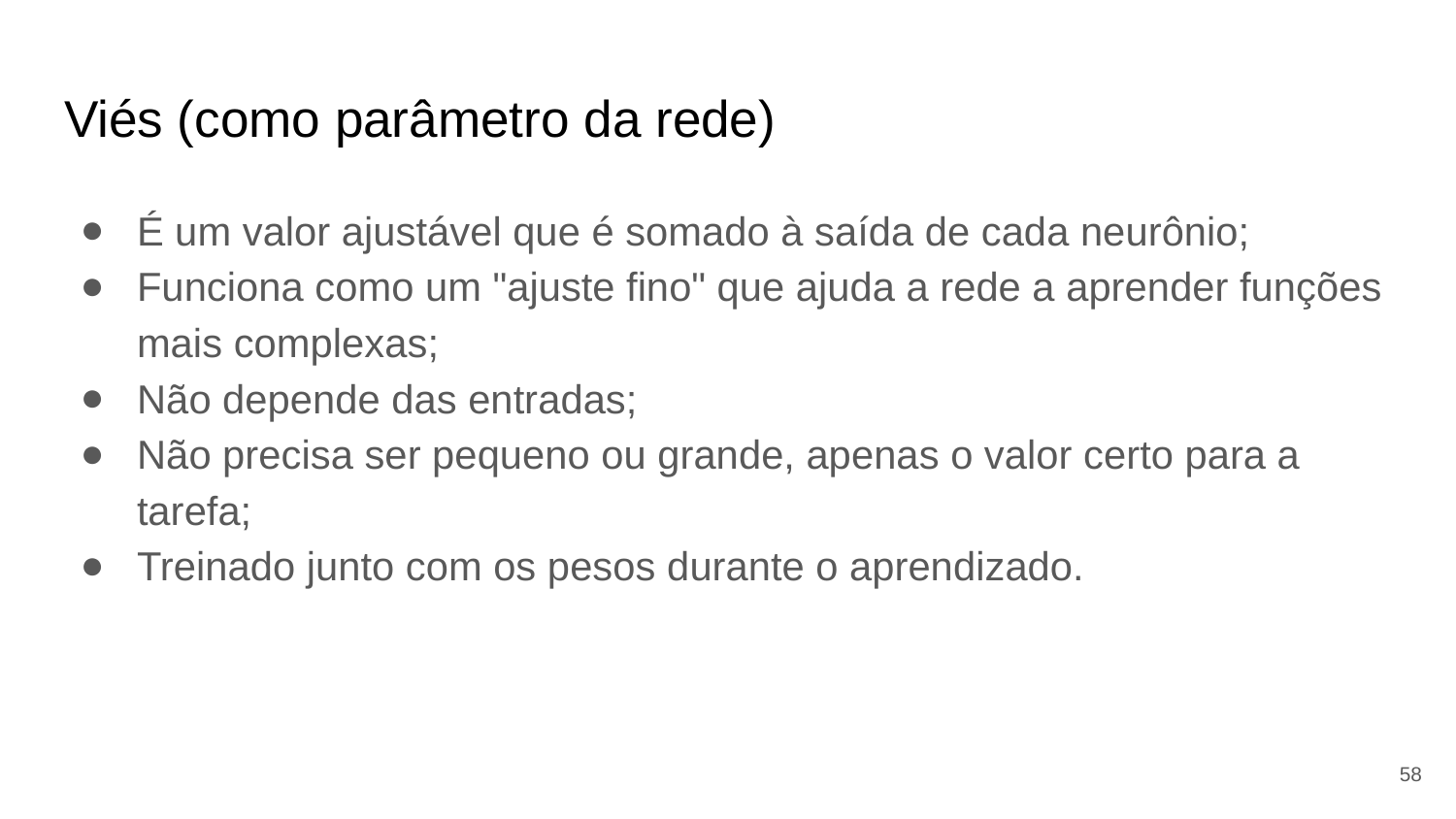

# Viés (como parâmetro da rede)
É um valor ajustável que é somado à saída de cada neurônio;
Funciona como um "ajuste fino" que ajuda a rede a aprender funções mais complexas;
Não depende das entradas;
Não precisa ser pequeno ou grande, apenas o valor certo para a tarefa;
Treinado junto com os pesos durante o aprendizado.
58